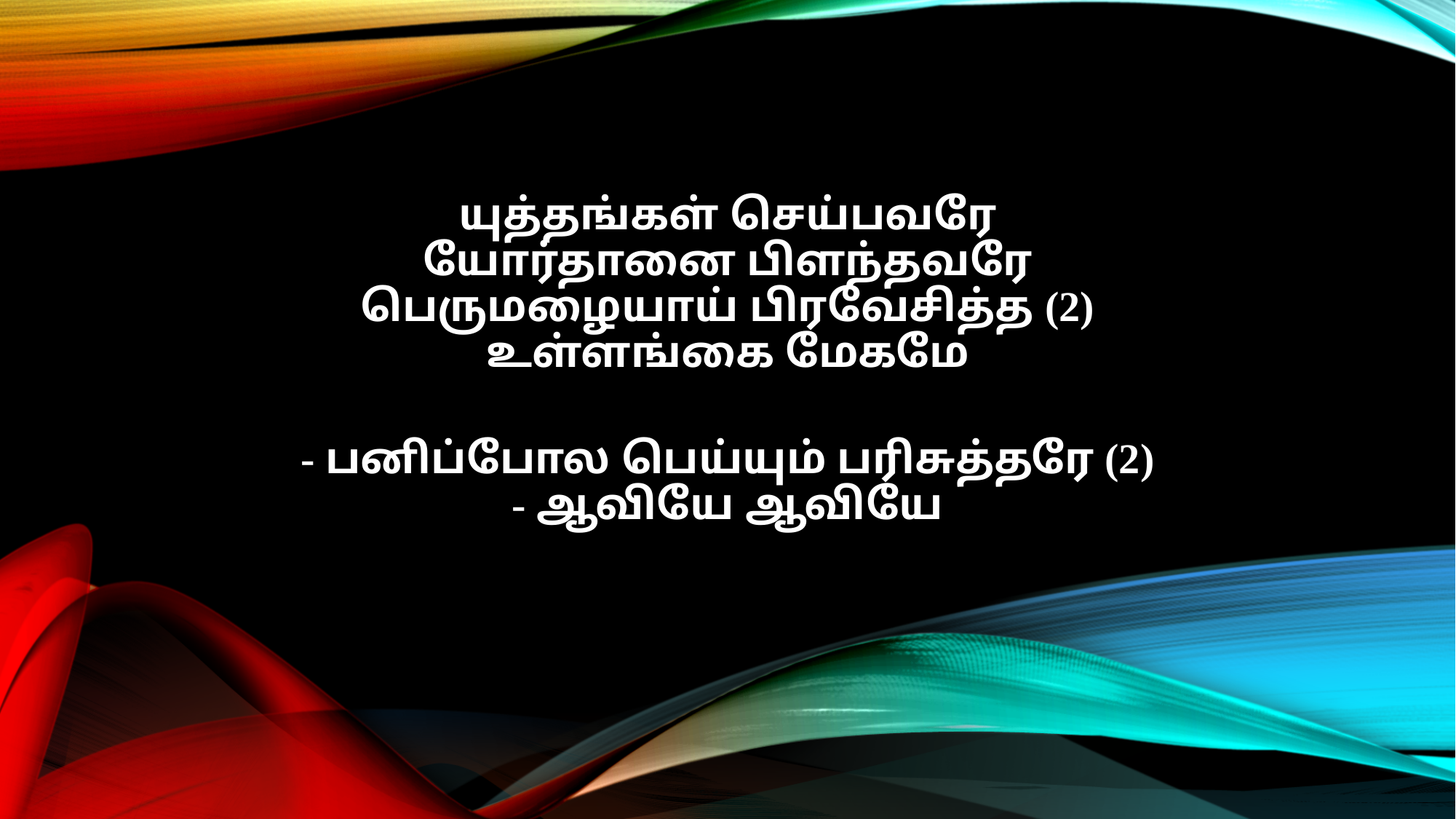

யுத்தங்கள் செய்பவரே
யோர்தானை பிளந்தவரே
பெருமழையாய் பிரவேசித்த (2)
உள்ளங்கை மேகமே
- பனிப்போல பெய்யும் பரிசுத்தரே (2)
- ஆவியே ஆவியே